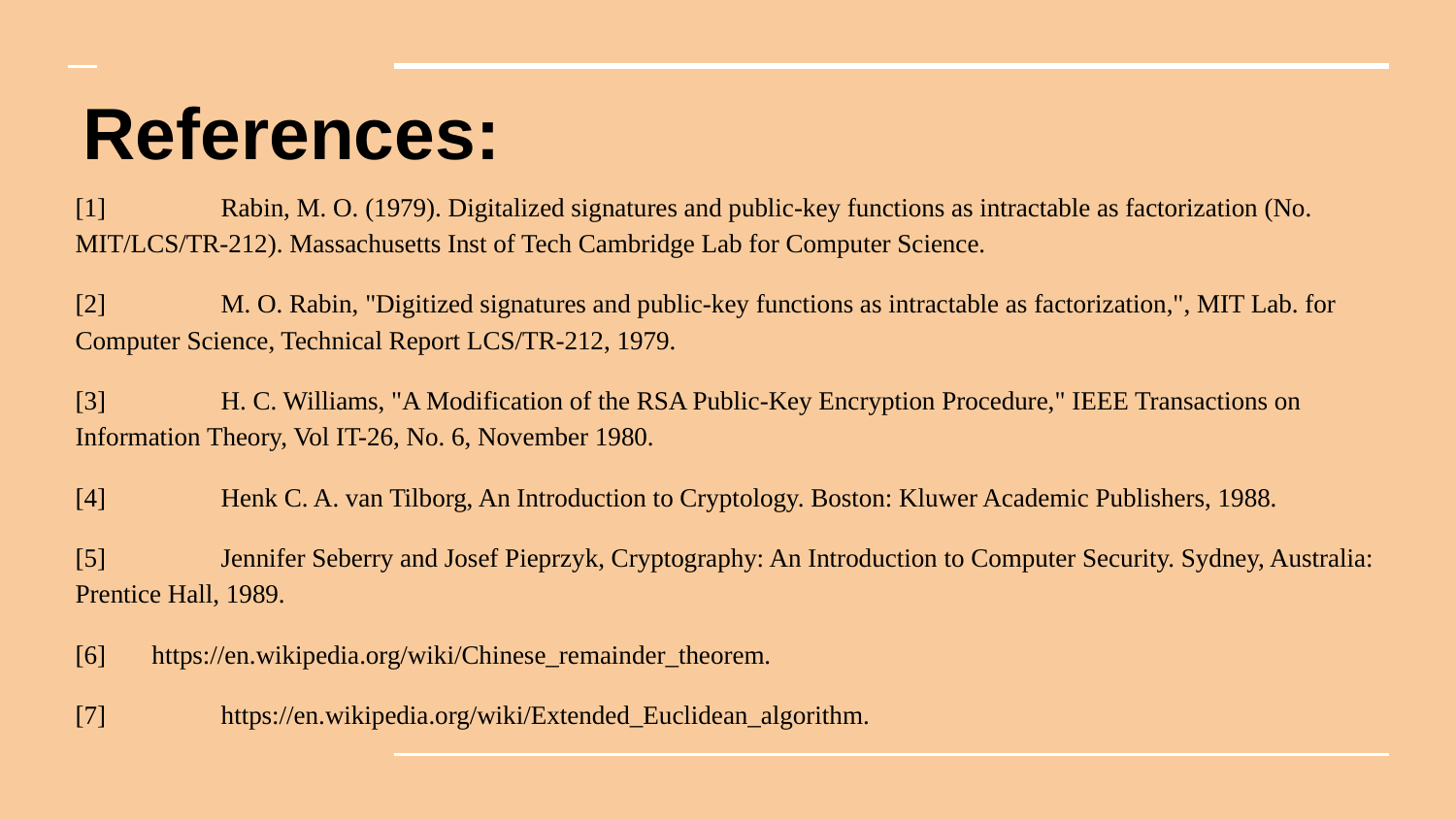

# References:
[1]   	Rabin, M. O. (1979). Digitalized signatures and public-key functions as intractable as factorization (No. MIT/LCS/TR-212). Massachusetts Inst of Tech Cambridge Lab for Computer Science.
[2]   	M. O. Rabin, "Digitized signatures and public-key functions as intractable as factorization,", MIT Lab. for Computer Science, Technical Report LCS/TR-212, 1979.
[3]   	H. C. Williams, "A Modification of the RSA Public-Key Encryption Procedure," IEEE Transactions on Information Theory, Vol IT-26, No. 6, November 1980.
[4]   	Henk C. A. van Tilborg, An Introduction to Cryptology. Boston: Kluwer Academic Publishers, 1988.
[5]   	Jennifer Seberry and Josef Pieprzyk, Cryptography: An Introduction to Computer Security. Sydney, Australia: Prentice Hall, 1989.
[6]       https://en.wikipedia.org/wiki/Chinese_remainder_theorem.
[7]   	https://en.wikipedia.org/wiki/Extended_Euclidean_algorithm.